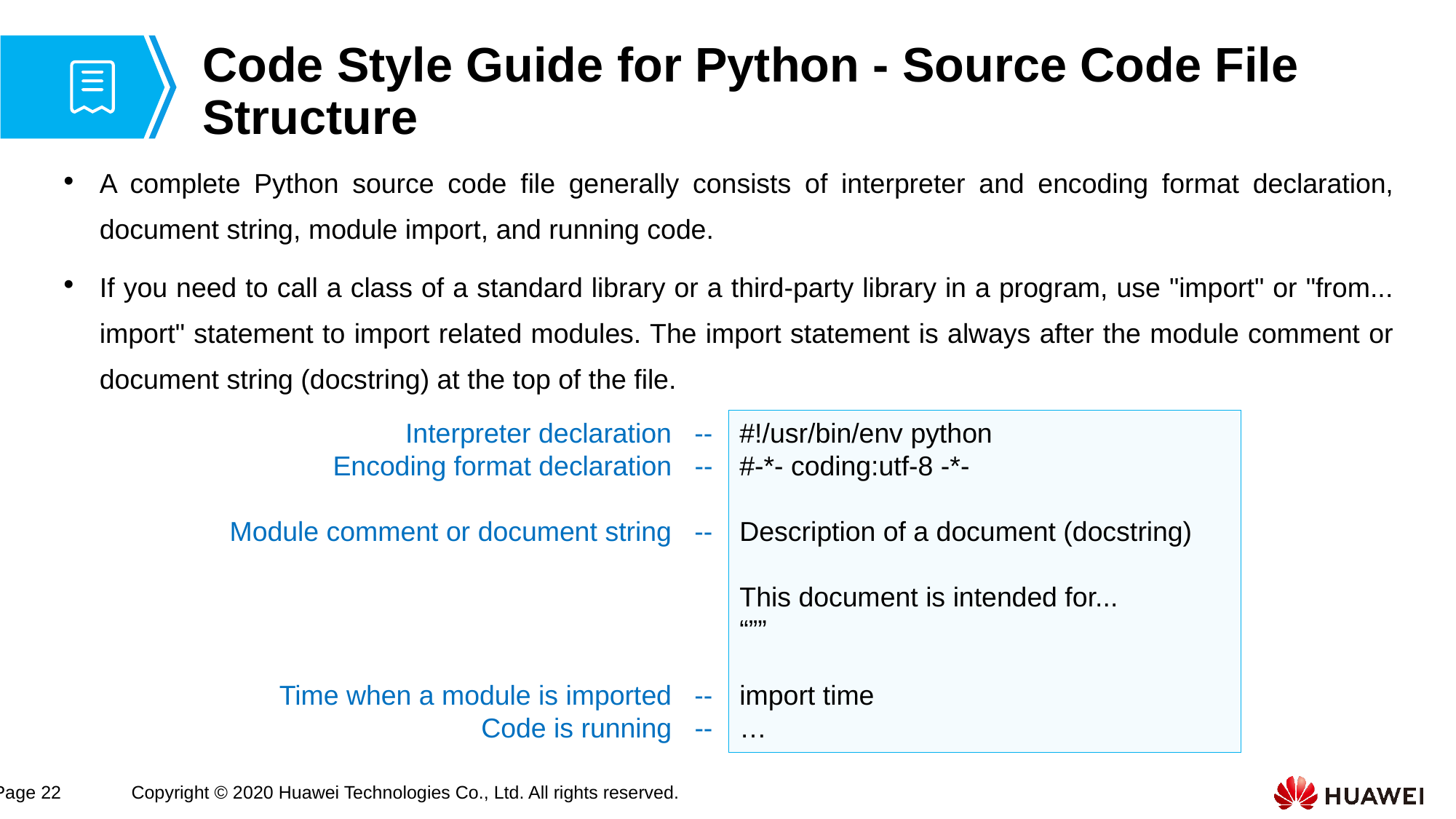

# Code Style Guide for Python - Source Code File Structure
A complete Python source code file generally consists of interpreter and encoding format declaration, document string, module import, and running code.
If you need to call a class of a standard library or a third-party library in a program, use "import" or "from... import" statement to import related modules. The import statement is always after the module comment or document string (docstring) at the top of the file.

                Interpreter declaration   --
             Encoding format declaration   --

Module comment or document string   --

            Time when a module is imported   --
             Code is running   --

#!/usr/bin/env python
#-*- coding:utf-8 -*-

Description of a document (docstring)

This document is intended for...
“””

import time
…